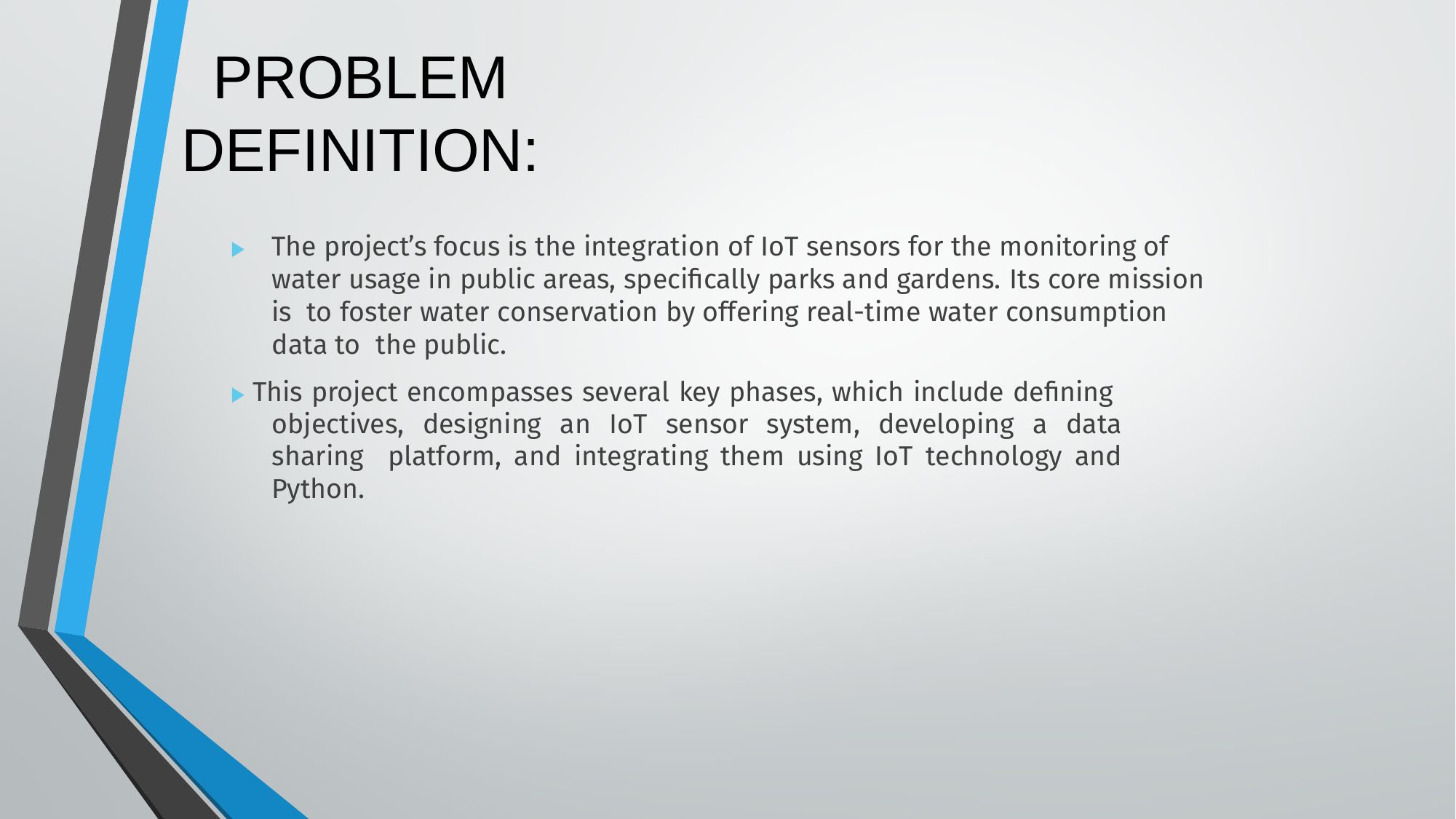

# PROBLEM DEFINITION:
▶	The project’s focus is the integration of IoT sensors for the monitoring of  water usage in public areas, specifically parks and gardens. Its core mission is  to foster water conservation by offering real-time water consumption data to  the public.
▶ This project encompasses several key phases, which include defining  objectives, designing an IoT sensor system, developing a data sharing  platform, and integrating them using IoT technology and Python.